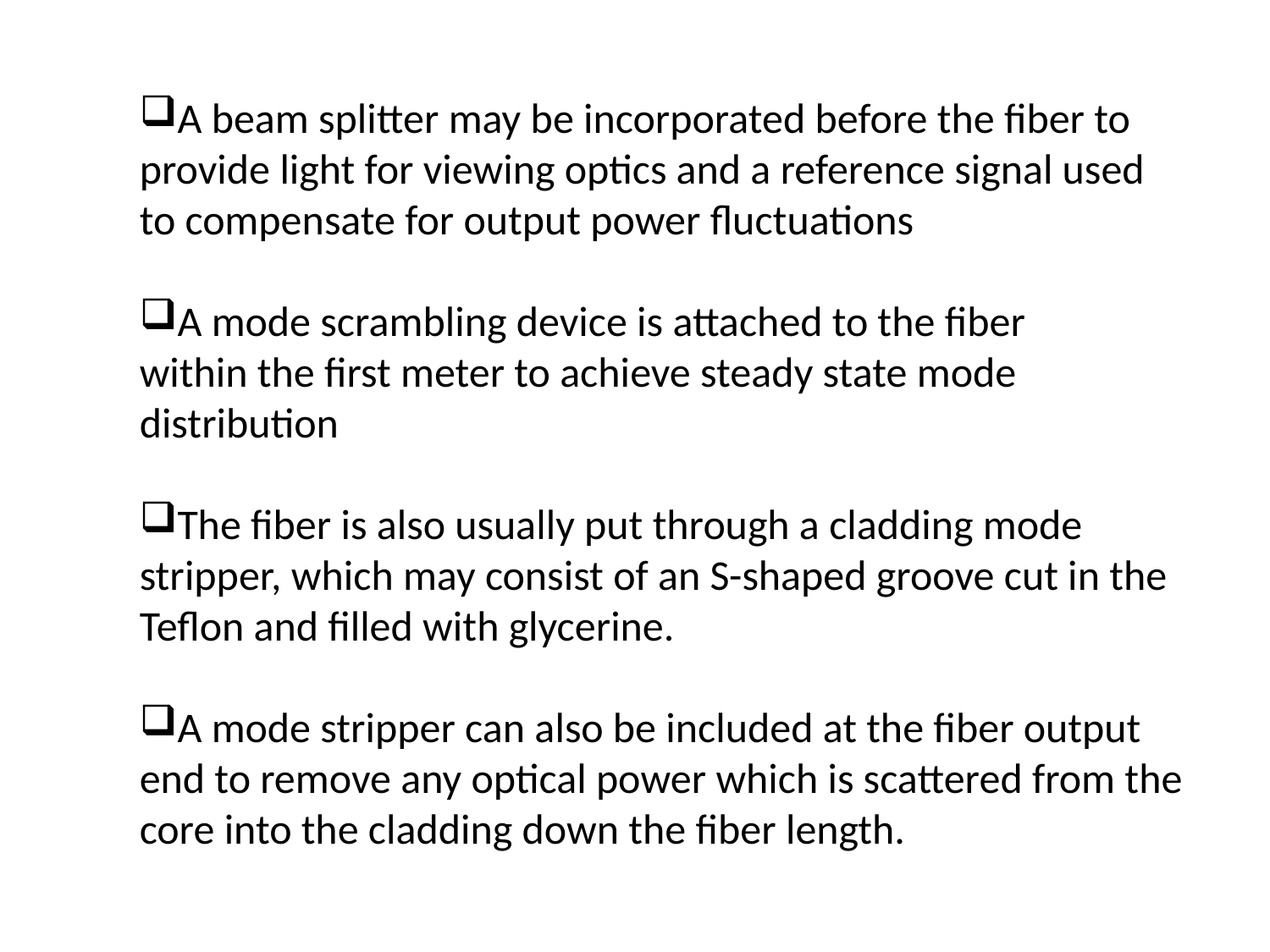

A beam splitter may be incorporated before the fiber to provide light for viewing optics and a reference signal used to compensate for output power fluctuations

A mode scrambling device is attached to the fiber
within the first meter to achieve steady state mode distribution

The fiber is also usually put through a cladding mode stripper, which may consist of an S-shaped groove cut in the Teflon and filled with glycerine.

A mode stripper can also be included at the fiber output end to remove any optical power which is scattered from the core into the cladding down the fiber length.